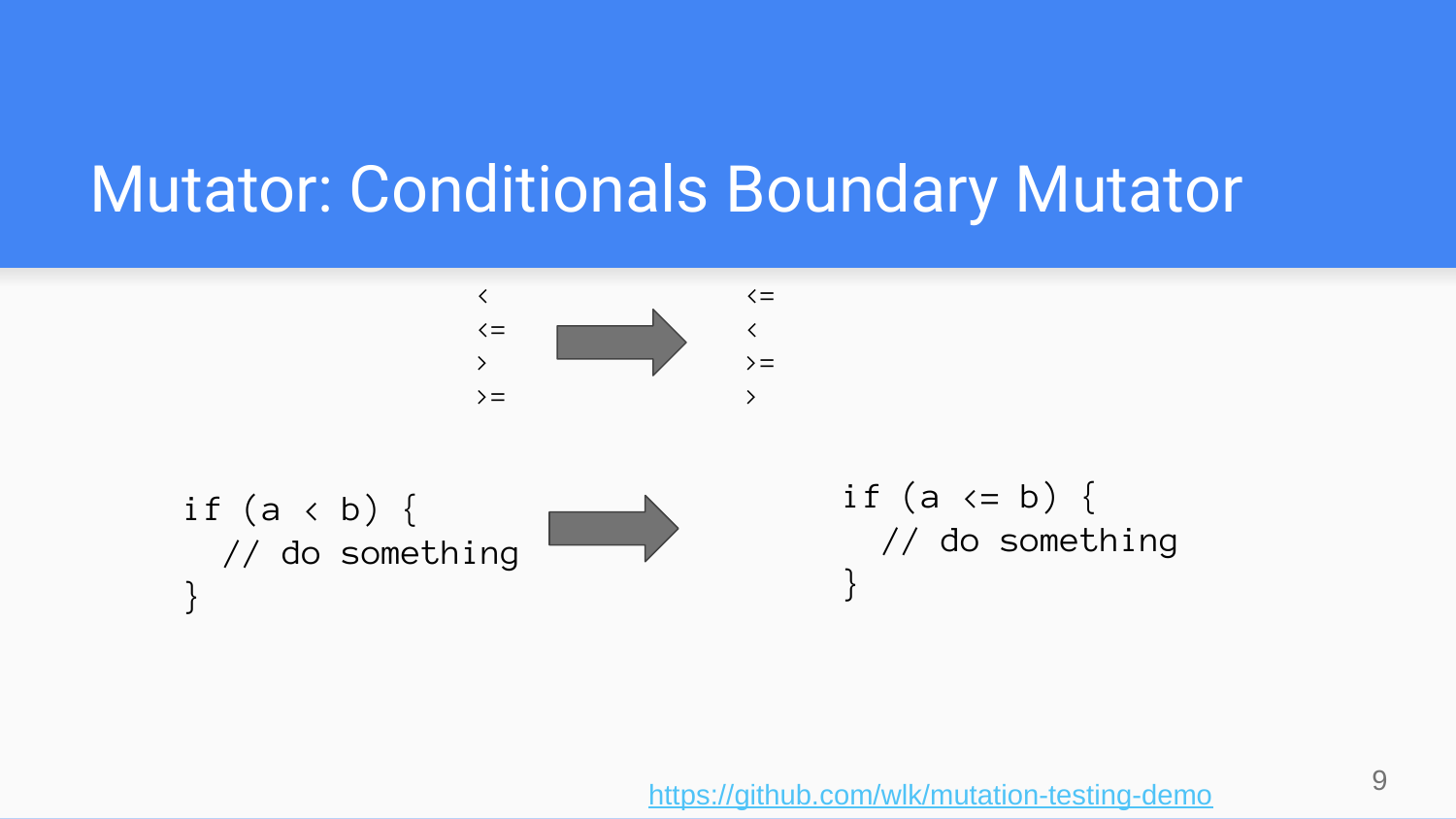

# Mutator: Conditionals Boundary Mutator
<
<=
>
>=
<=
<
>=
>

if (a <= b) {
  // do something
}

if (a < b) {
  // do something
}

9